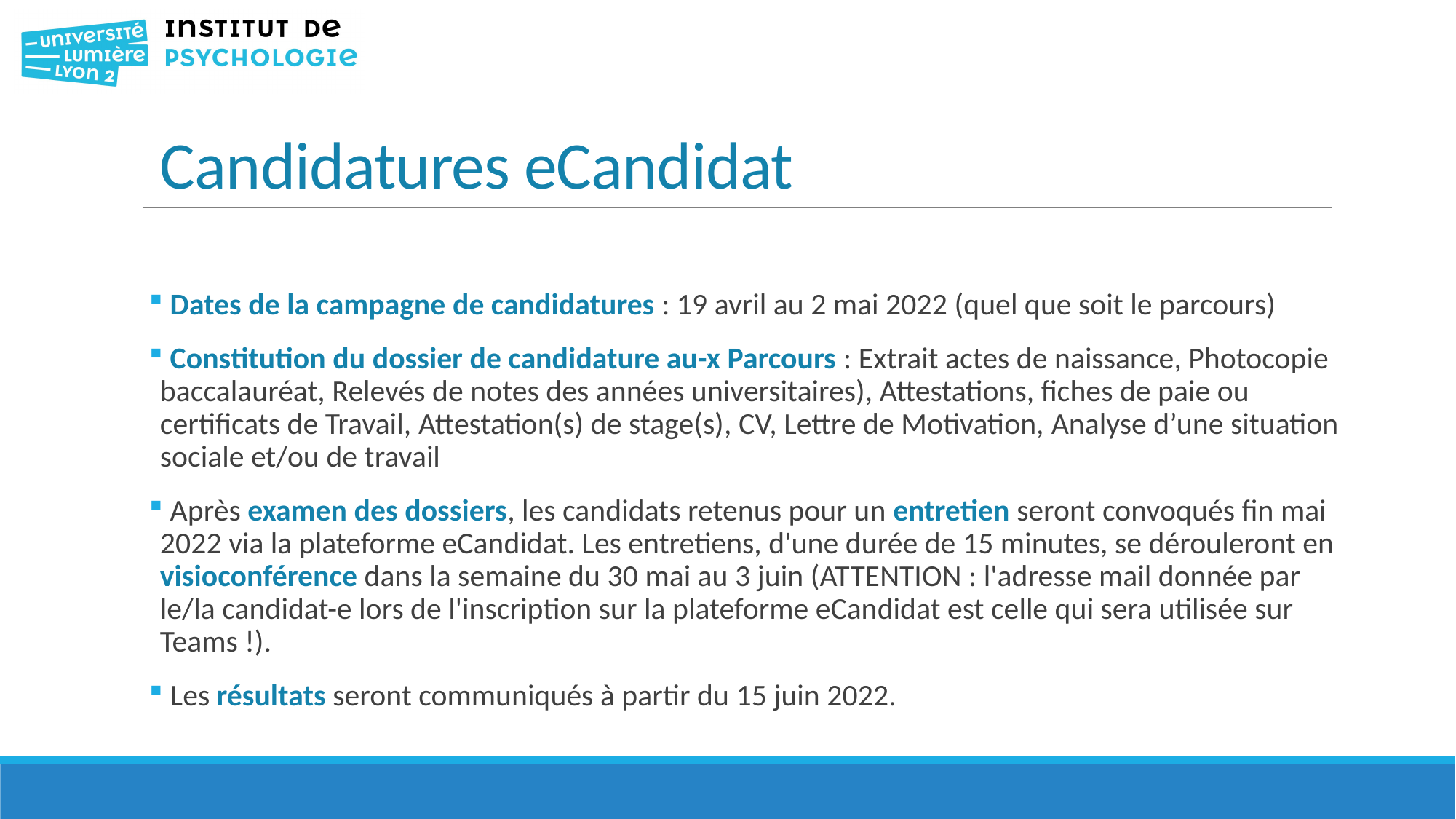

Candidatures eCandidat
 Dates de la campagne de candidatures : 19 avril au 2 mai 2022 (quel que soit le parcours)
 Constitution du dossier de candidature au-x Parcours : Extrait actes de naissance, Photocopie baccalauréat, Relevés de notes des années universitaires), Attestations, fiches de paie ou certificats de Travail, Attestation(s) de stage(s), CV, Lettre de Motivation, Analyse d’une situation sociale et/ou de travail
 Après examen des dossiers, les candidats retenus pour un entretien seront convoqués fin mai 2022 via la plateforme eCandidat. Les entretiens, d'une durée de 15 minutes, se dérouleront en visioconférence dans la semaine du 30 mai au 3 juin (ATTENTION : l'adresse mail donnée par le/la candidat-e lors de l'inscription sur la plateforme eCandidat est celle qui sera utilisée sur Teams !).
 Les résultats seront communiqués à partir du 15 juin 2022.